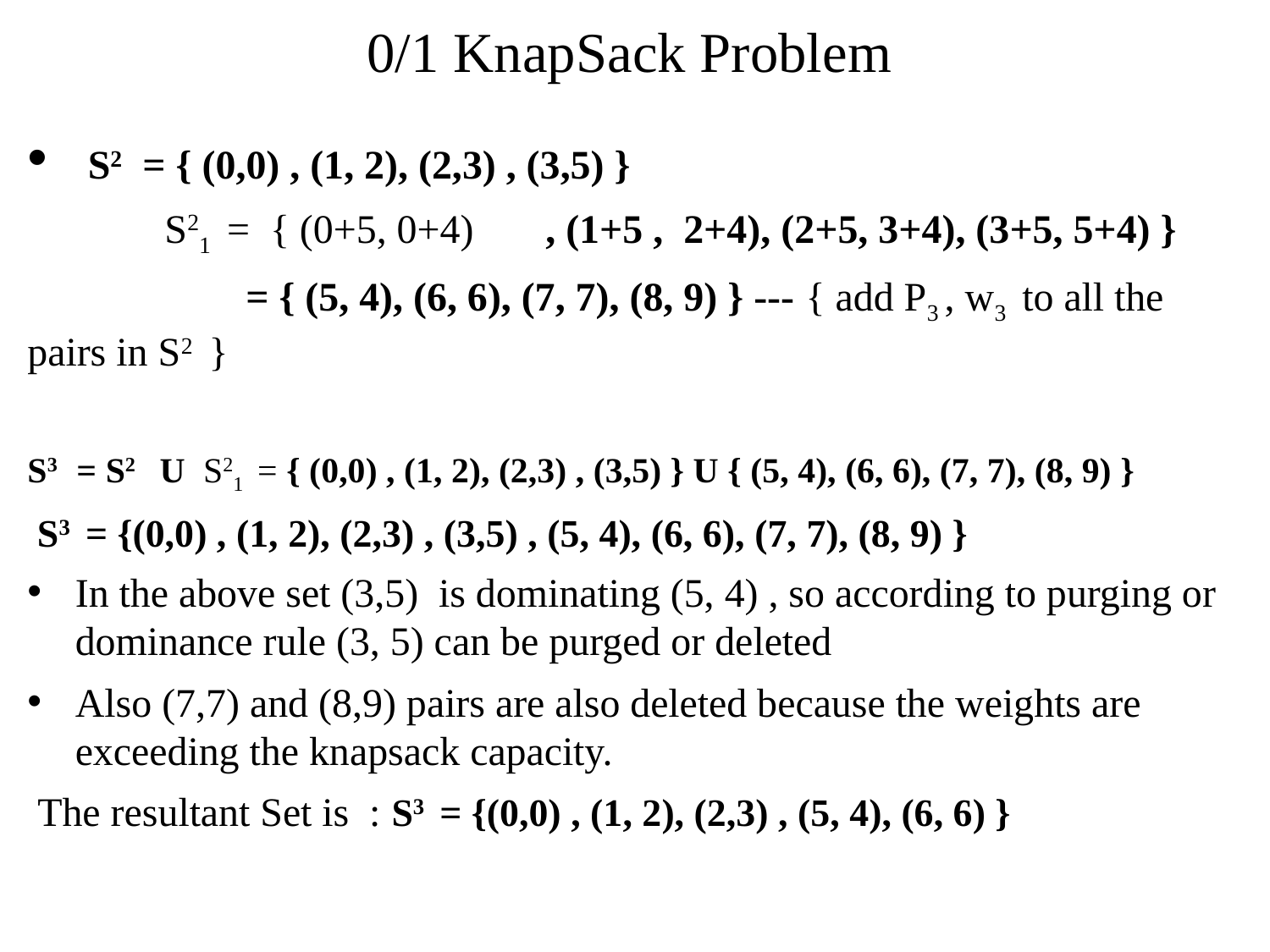

# 0/1 KnapSack Problem
 S2  = { (0,0) , (1, 2), (2,3) , (3,5) }
	 S21  =  { (0+5, 0+4)	 , (1+5 ,  2+4), (2+5, 3+4), (3+5, 5+4) }
	         = { (5, 4), (6, 6), (7, 7), (8, 9) } --- { add P3 , w3  to all the pairs in S2  }

S3   = S2    U  S21  = { (0,0) , (1, 2), (2,3) , (3,5) } U { (5, 4), (6, 6), (7, 7), (8, 9) }
 S3  = {(0,0) , (1, 2), (2,3) , (3,5) , (5, 4), (6, 6), (7, 7), (8, 9) }
In the above set (3,5)  is dominating (5, 4) , so according to purging or dominance rule (3, 5) can be purged or deleted
Also (7,7) and (8,9) pairs are also deleted because the weights are exceeding the knapsack capacity.
 The resultant Set is  : S3  = {(0,0) , (1, 2), (2,3) , (5, 4), (6, 6) }